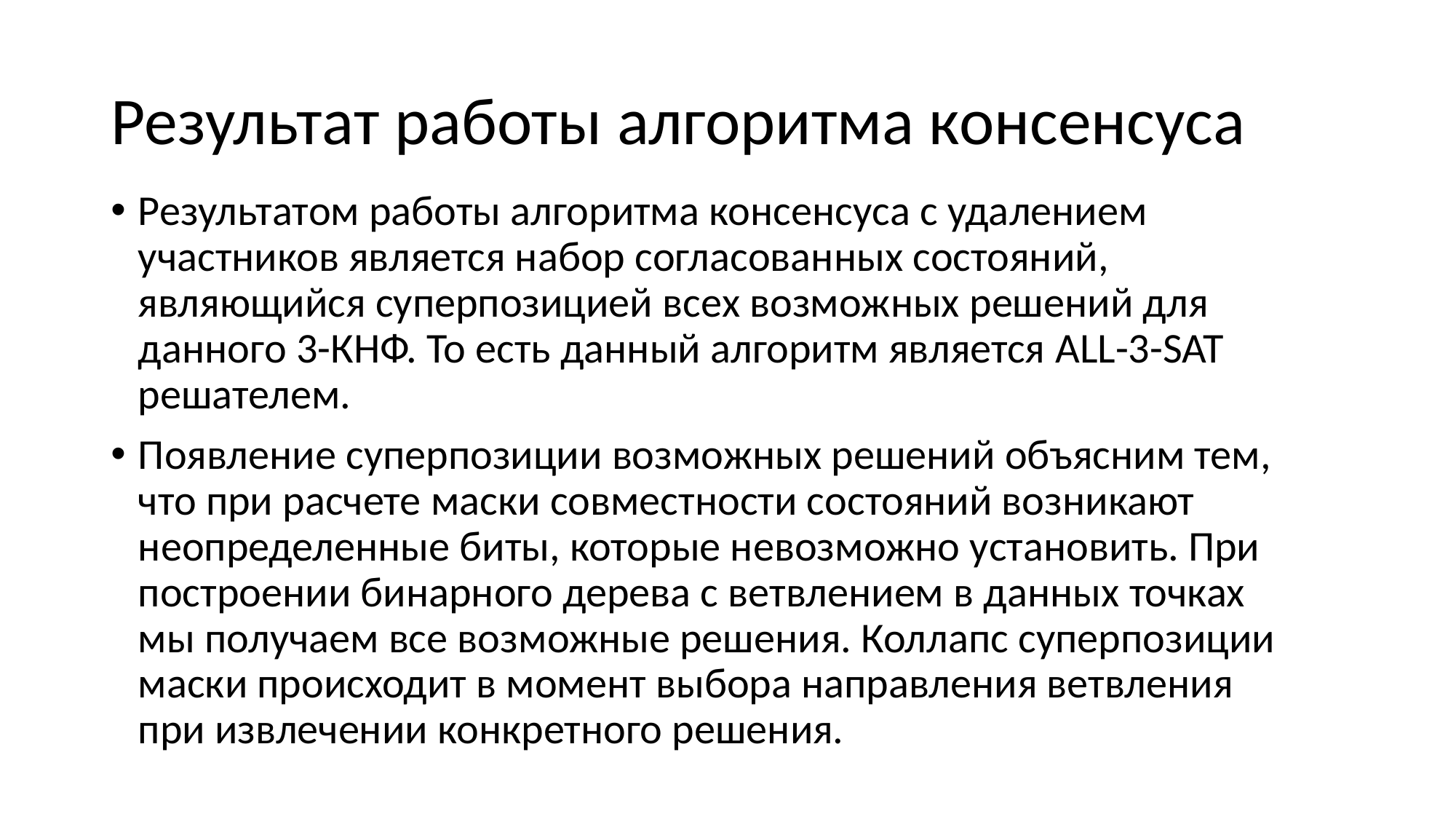

# Результат работы алгоритма консенсуса
Результатом работы алгоритма консенсуса с удалением участников является набор согласованных состояний, являющийся суперпозицией всех возможных решений для данного 3-КНФ. То есть данный алгоритм является ALL-3-SAT решателем.
Появление суперпозиции возможных решений объясним тем, что при расчете маски совместности состояний возникают неопределенные биты, которые невозможно установить. При построении бинарного дерева с ветвлением в данных точках мы получаем все возможные решения. Коллапс суперпозиции маски происходит в момент выбора направления ветвления при извлечении конкретного решения.